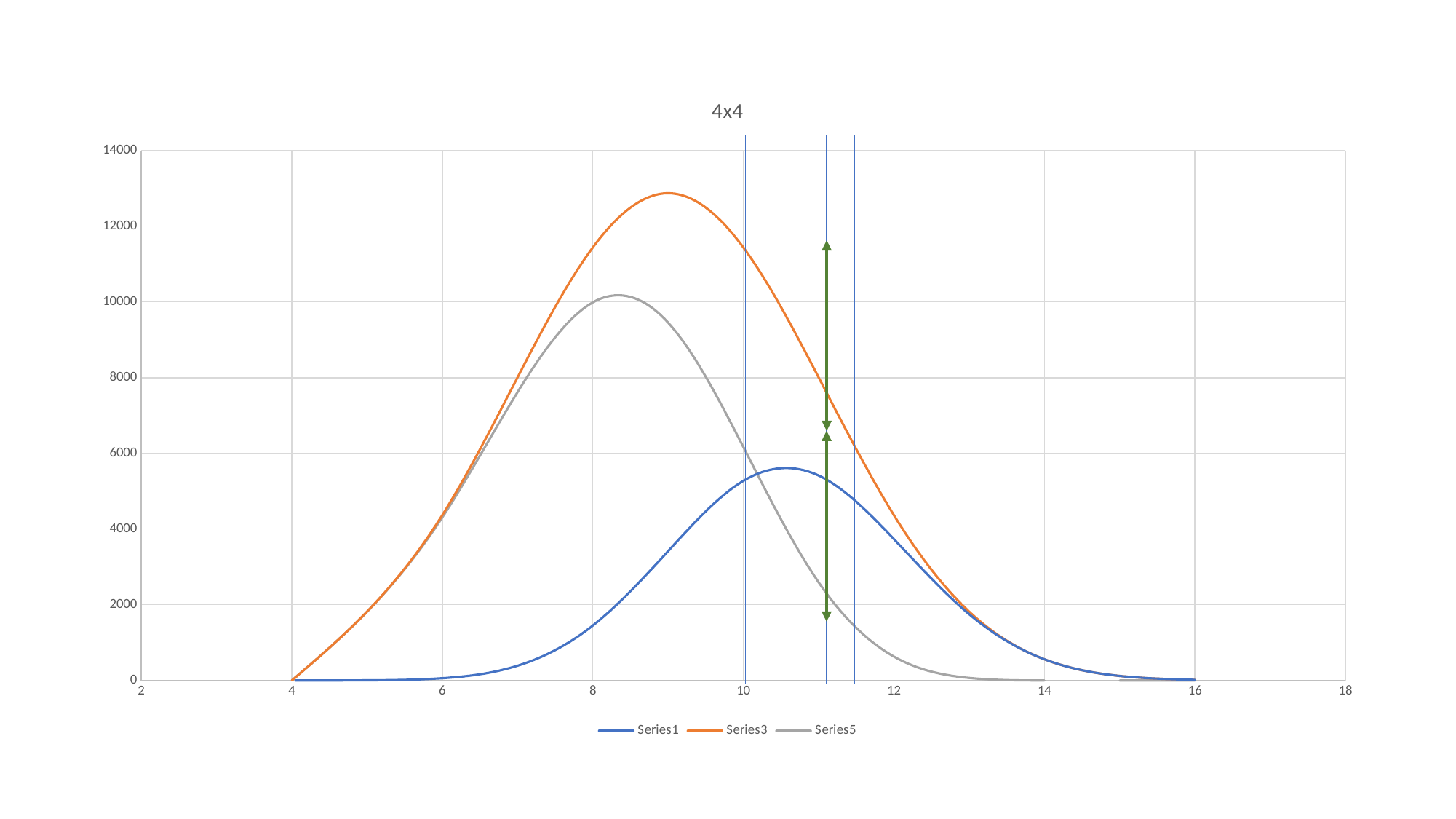

### Chart: 4x4

| Category |  |  |  |
|---|---|---|---|